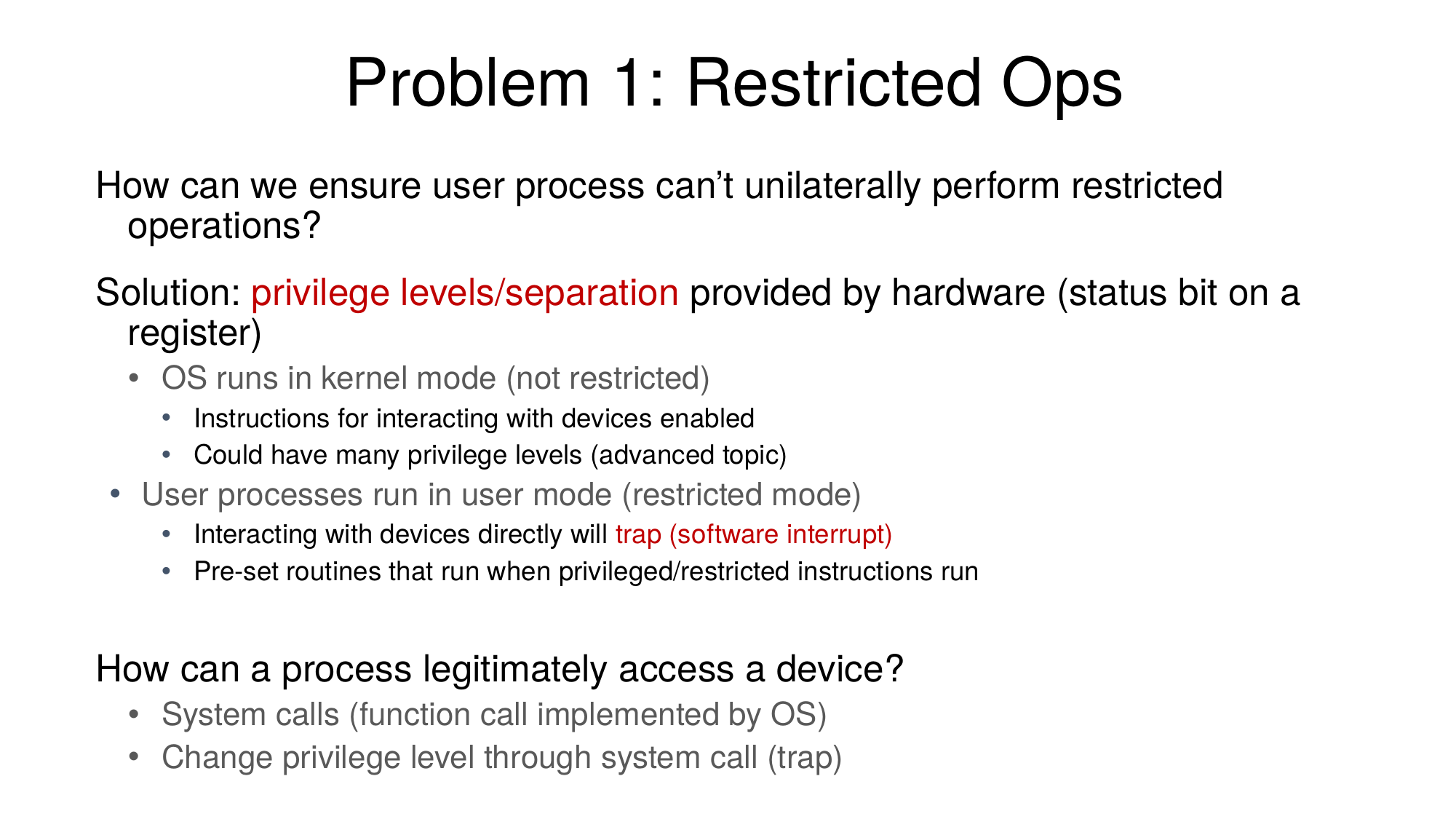

# Problem 1: Restricted Ops
How can we ensure user process can’t unilaterally perform restricted operations?
Solution: privilege levels/separation provided by hardware (status bit on a register)
OS runs in kernel mode (not restricted)
Instructions for interacting with devices enabled
Could have many privilege levels (advanced topic)
User processes run in user mode (restricted mode)
Interacting with devices directly will trap (software interrupt)
Pre-set routines that run when privileged/restricted instructions run

How can a process legitimately access a device?
System calls (function call implemented by OS)
Change privilege level through system call (trap)